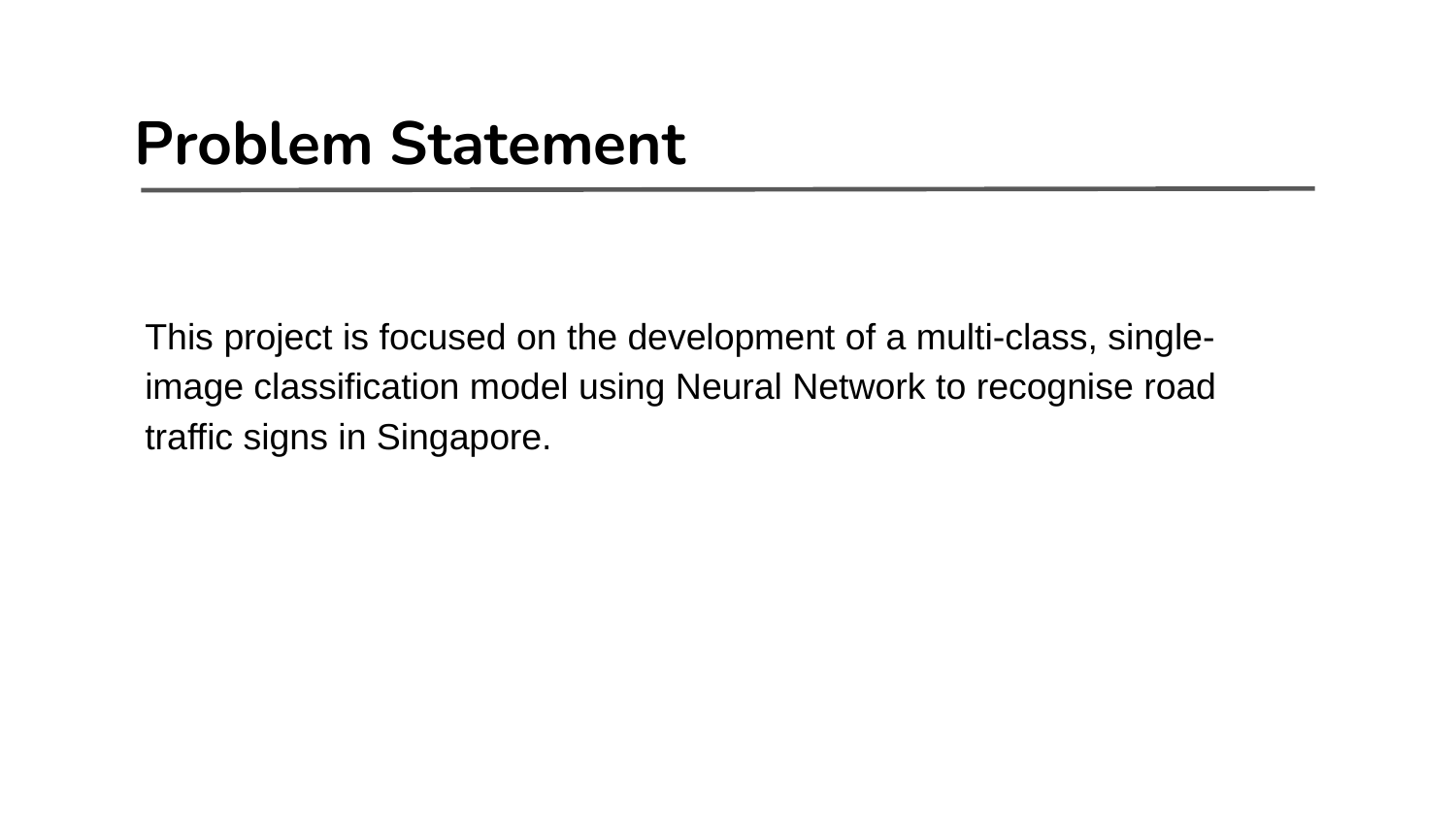

Problem Statement

This project is focused on the development of a multi-class, single-image classification model using Neural Network to recognise road traffic signs in Singapore.